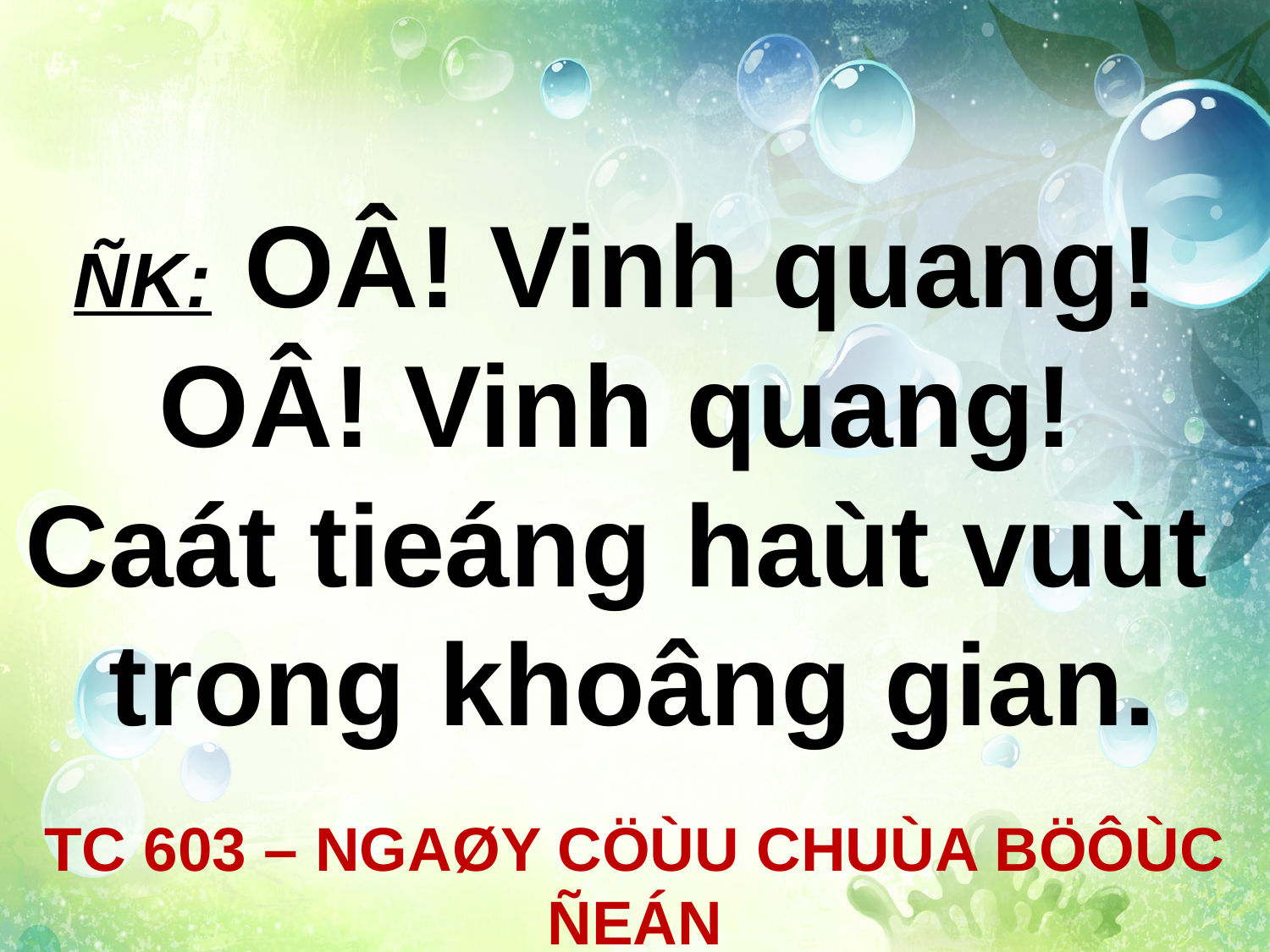

ÑK: OÂ! Vinh quang!
OÂ! Vinh quang!
Caát tieáng haùt vuùt
trong khoâng gian.
TC 603 – NGAØY CÖÙU CHUÙA BÖÔÙC ÑEÁN